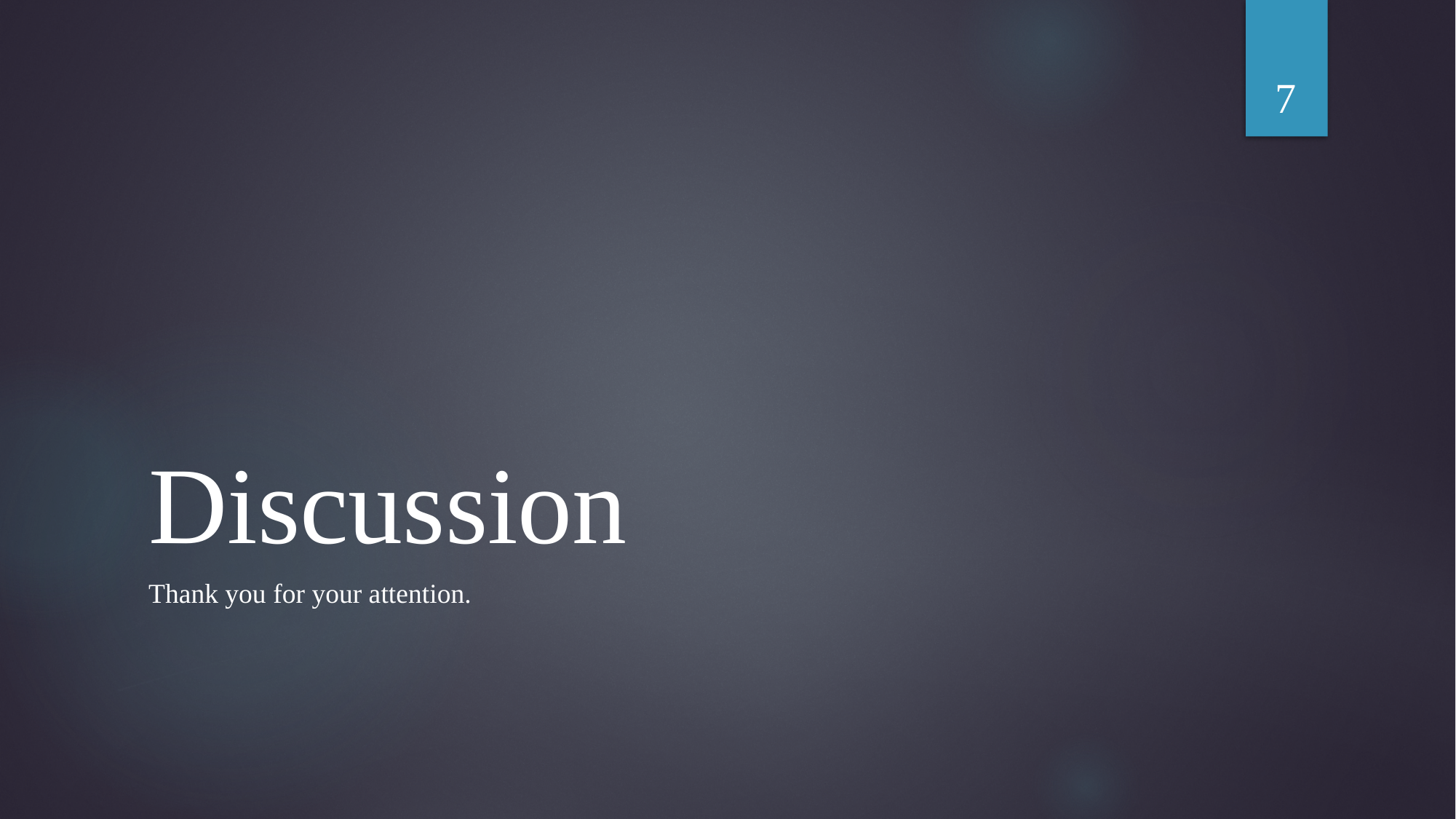

7
# Discussion
Thank you for your attention.